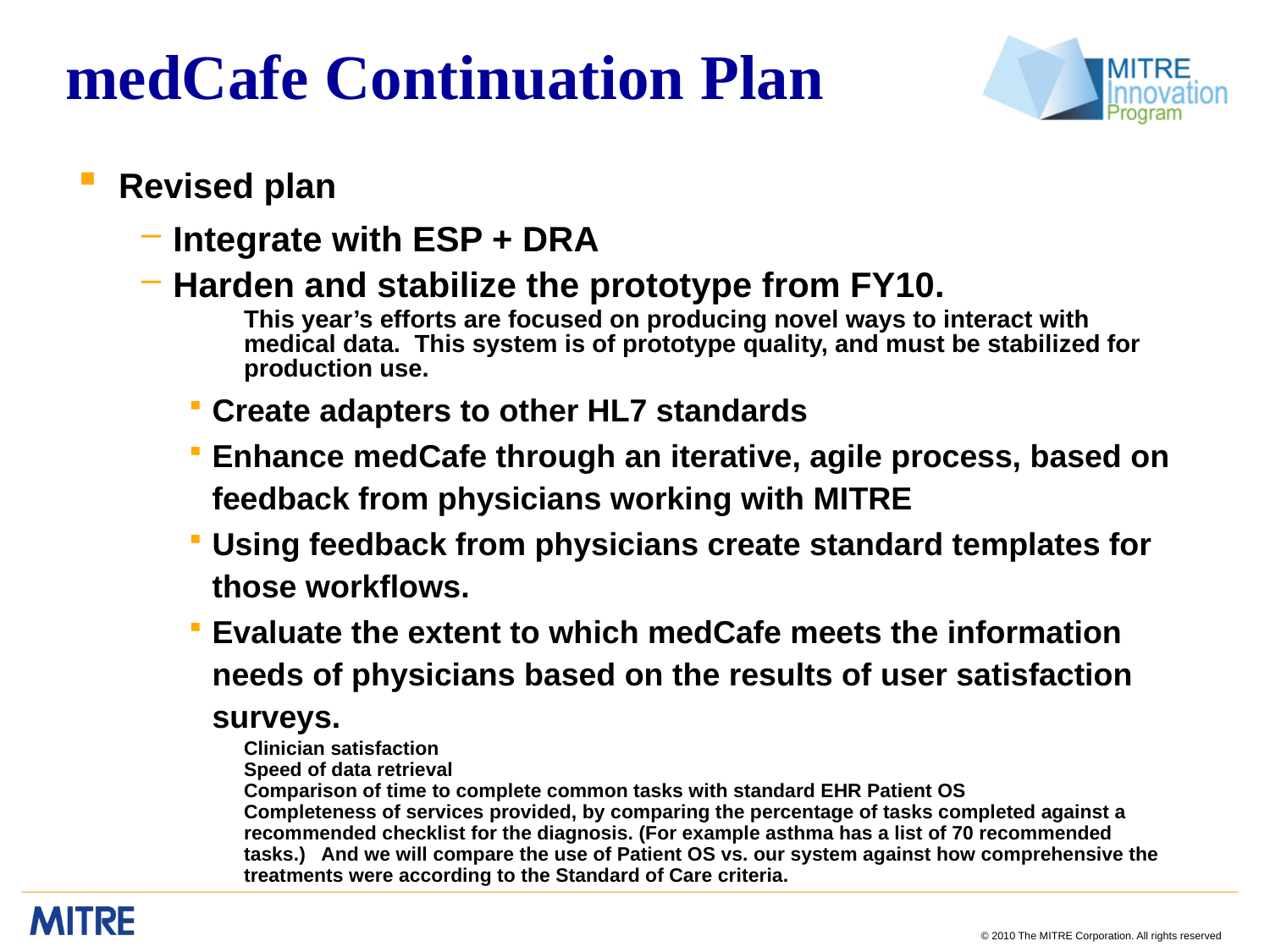

# medCafe Continuation	Plan
Revised plan
Integrate with ESP + DRA
Harden and stabilize the prototype from FY10.
This year’s efforts are focused on producing novel ways to interact with medical data.  This system is of prototype quality, and must be stabilized for production use.
Create adapters to other HL7 standards
Enhance medCafe through an iterative, agile process, based on feedback from physicians working with MITRE
Using feedback from physicians create standard templates for those workflows.
Evaluate the extent to which medCafe meets the information needs of physicians based on the results of user satisfaction surveys.
Clinician satisfaction
Speed of data retrieval
Comparison of time to complete common tasks with standard EHR Patient OS
Completeness of services provided, by comparing the percentage of tasks completed against a recommended checklist for the diagnosis. (For example asthma has a list of 70 recommended tasks.)   And we will compare the use of Patient OS vs. our system against how comprehensive the treatments were according to the Standard of Care criteria.